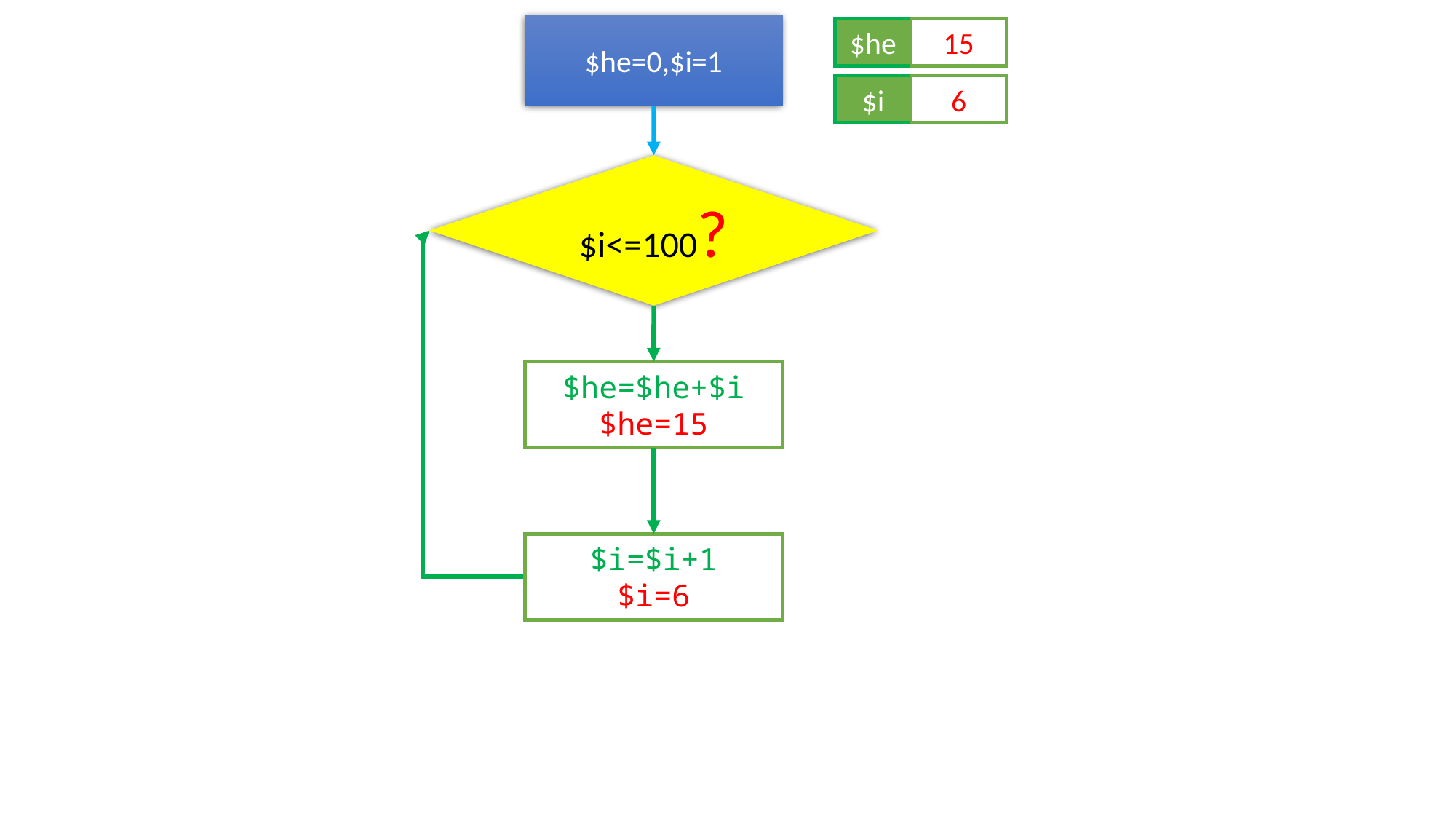

$he=0,$i=1
$he
10
15
$i
5
6
$i<=100?
$he=$he+$i
$he=15
$i=$i+1
$i=6